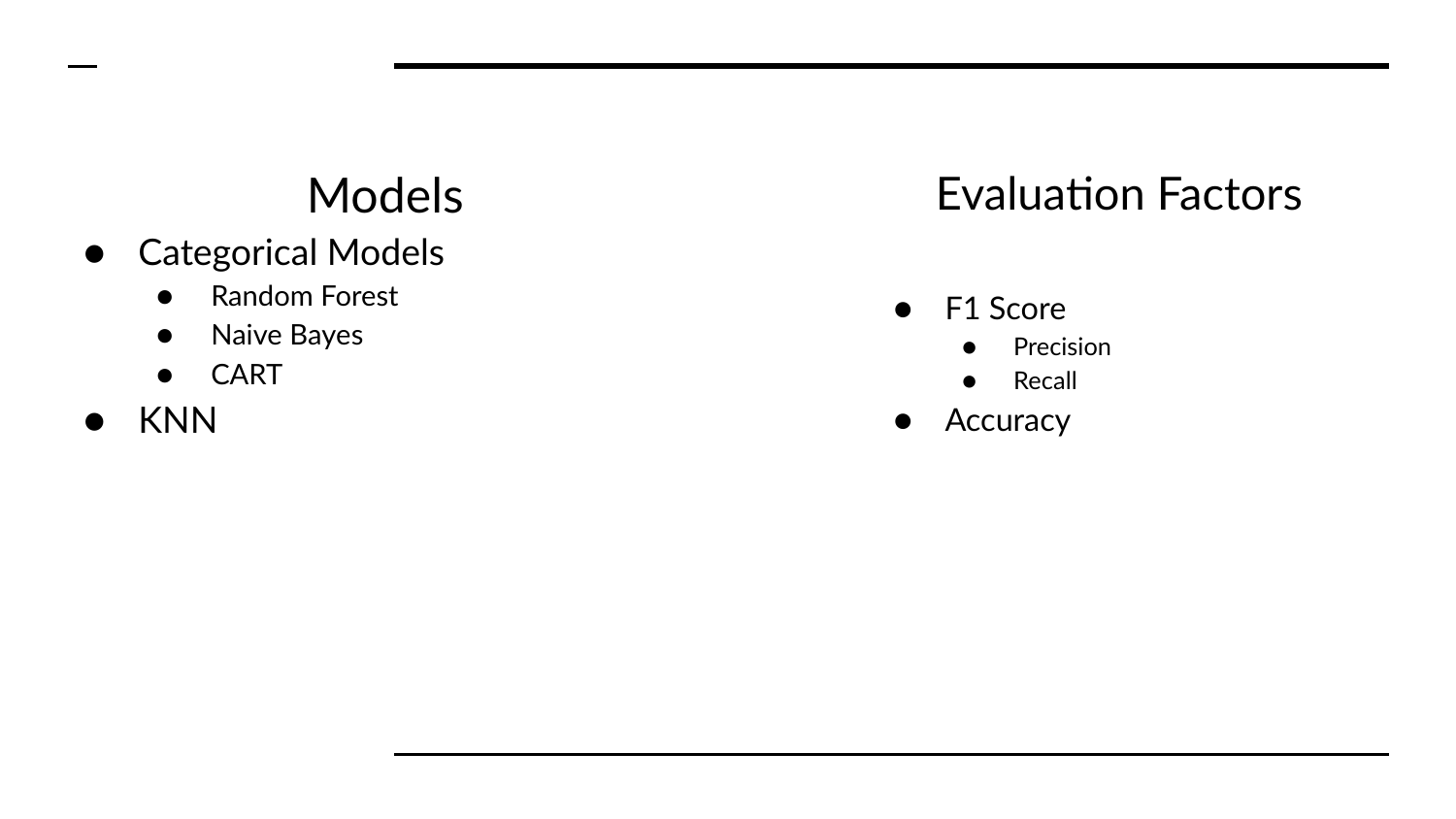

Models
Categorical Models
Random Forest
Naive Bayes
CART
KNN
Evaluation Factors

F1 Score
Precision
Recall
Accuracy